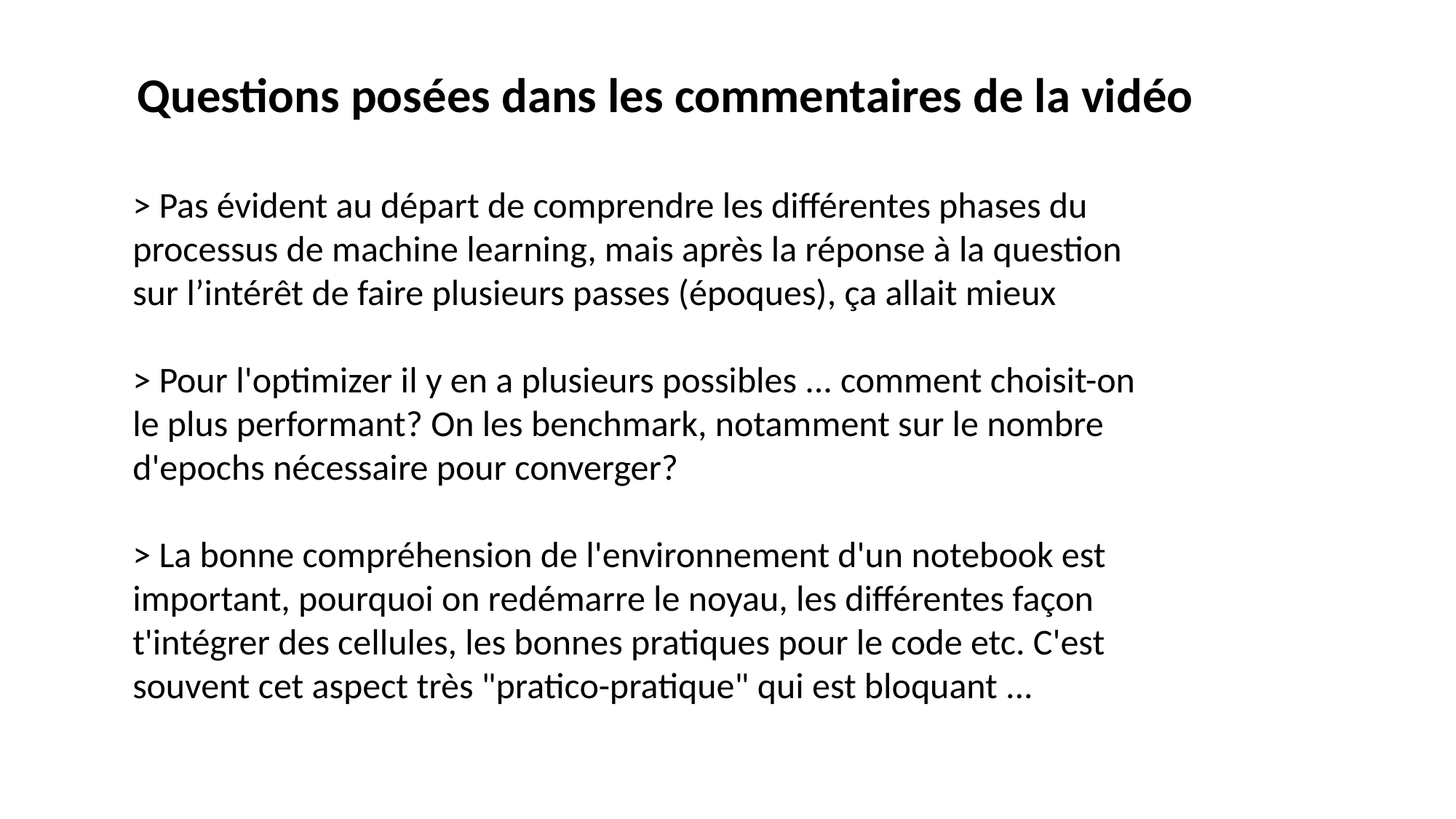

Questions posées dans les commentaires de la vidéo
> Pas évident au départ de comprendre les différentes phases du processus de machine learning, mais après la réponse à la question sur l’intérêt de faire plusieurs passes (époques), ça allait mieux

> Pour l'optimizer il y en a plusieurs possibles ... comment choisit-on le plus performant? On les benchmark, notamment sur le nombre d'epochs nécessaire pour converger?

> La bonne compréhension de l'environnement d'un notebook est important, pourquoi on redémarre le noyau, les différentes façon t'intégrer des cellules, les bonnes pratiques pour le code etc. C'est souvent cet aspect très "pratico-pratique" qui est bloquant ...